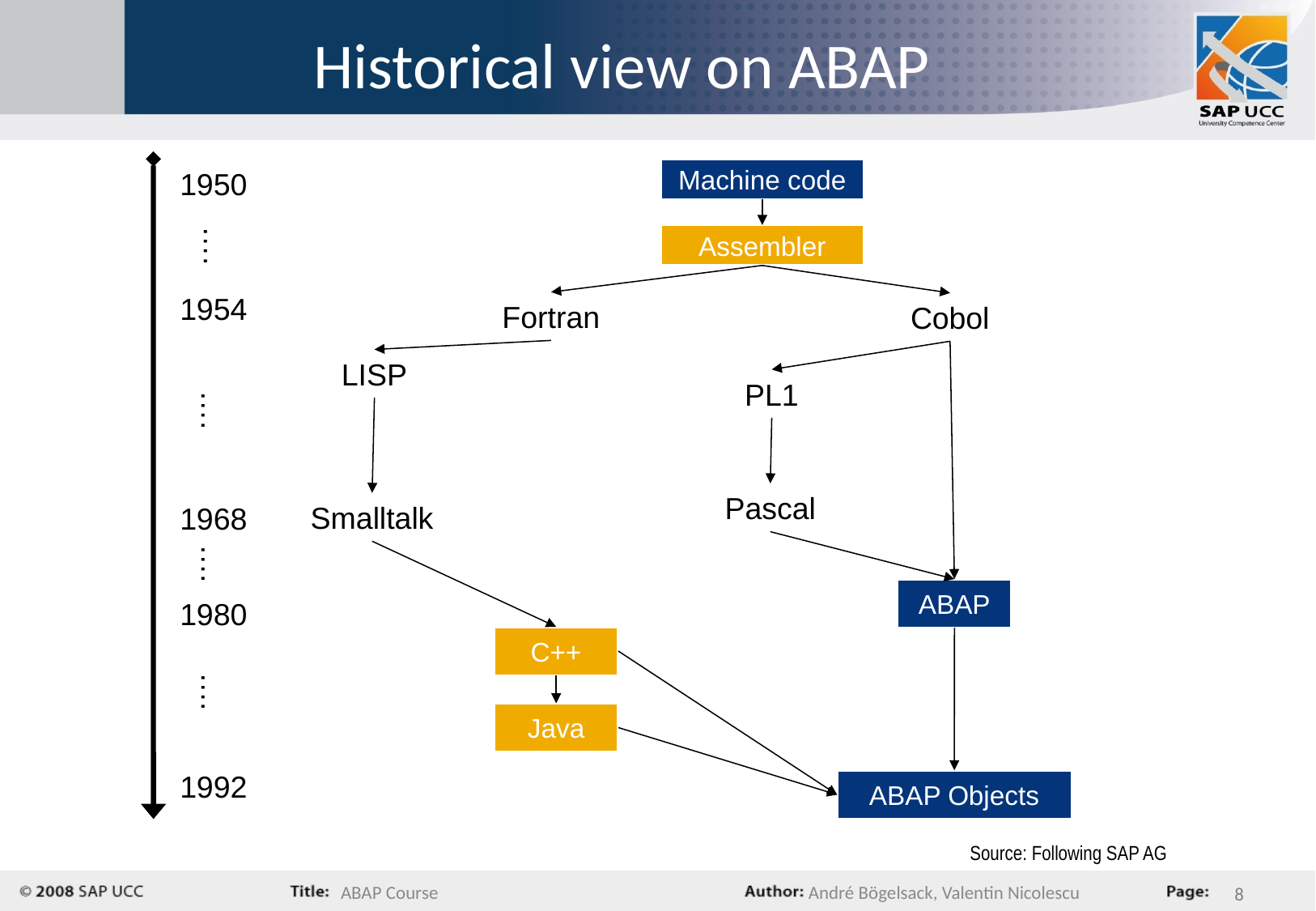

Historical view on ABAP

1950
Machine code
….
Assembler
1954
Fortran
Cobol
LISP
PL1
….
Pascal
Smalltalk
1968
….
ABAP
1980
C++
….
Java
1992
ABAP Objects
Source: Following SAP AG